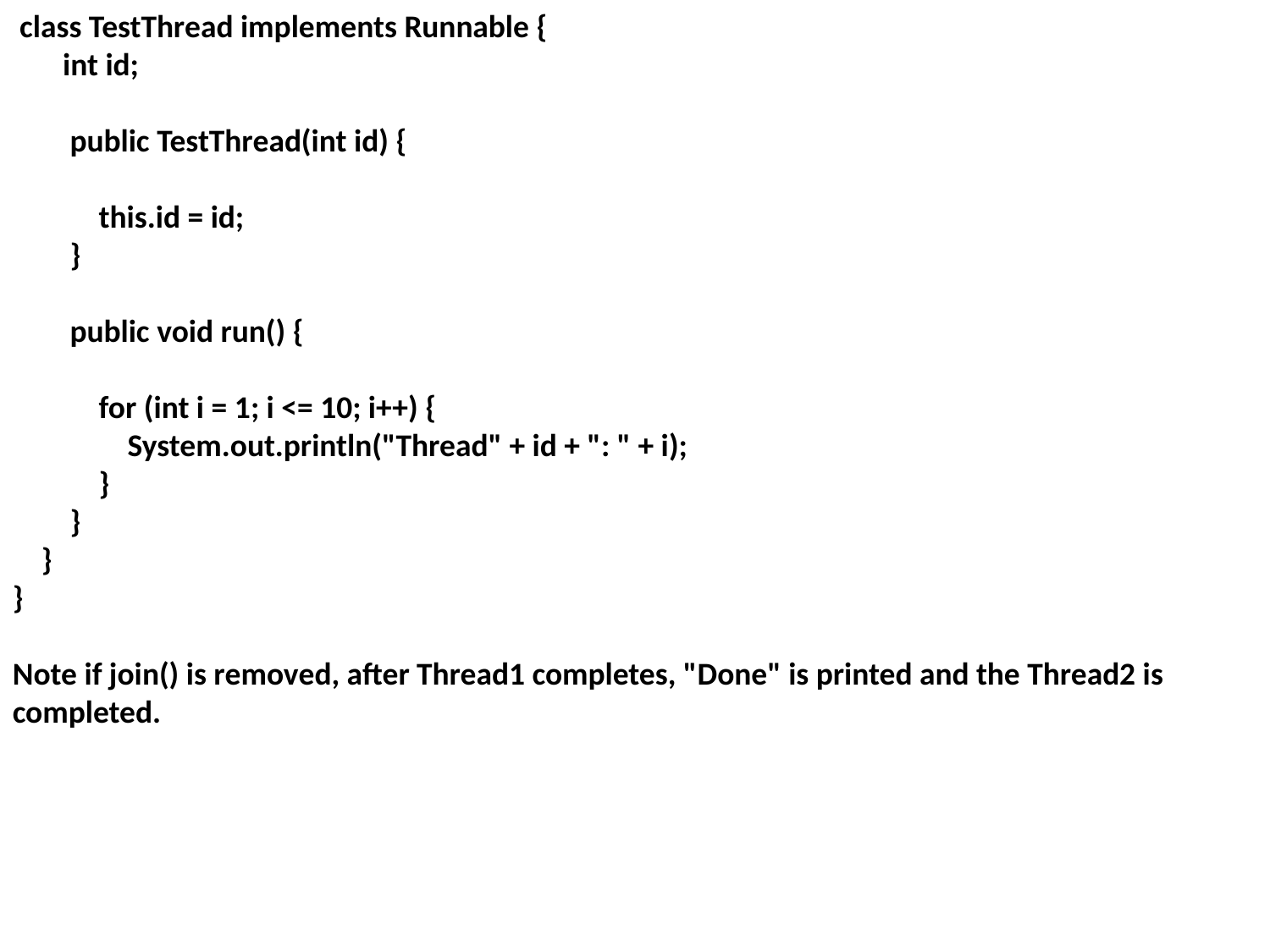

class TestThread implements Runnable {
       int id;

        public TestThread(int id) {

            this.id = id;
        }

        public void run() {

            for (int i = 1; i <= 10; i++) {
                System.out.println("Thread" + id + ": " + i);
            }
        }
    }
}

Note if join() is removed, after Thread1 completes, "Done" is printed and the Thread2 is completed.